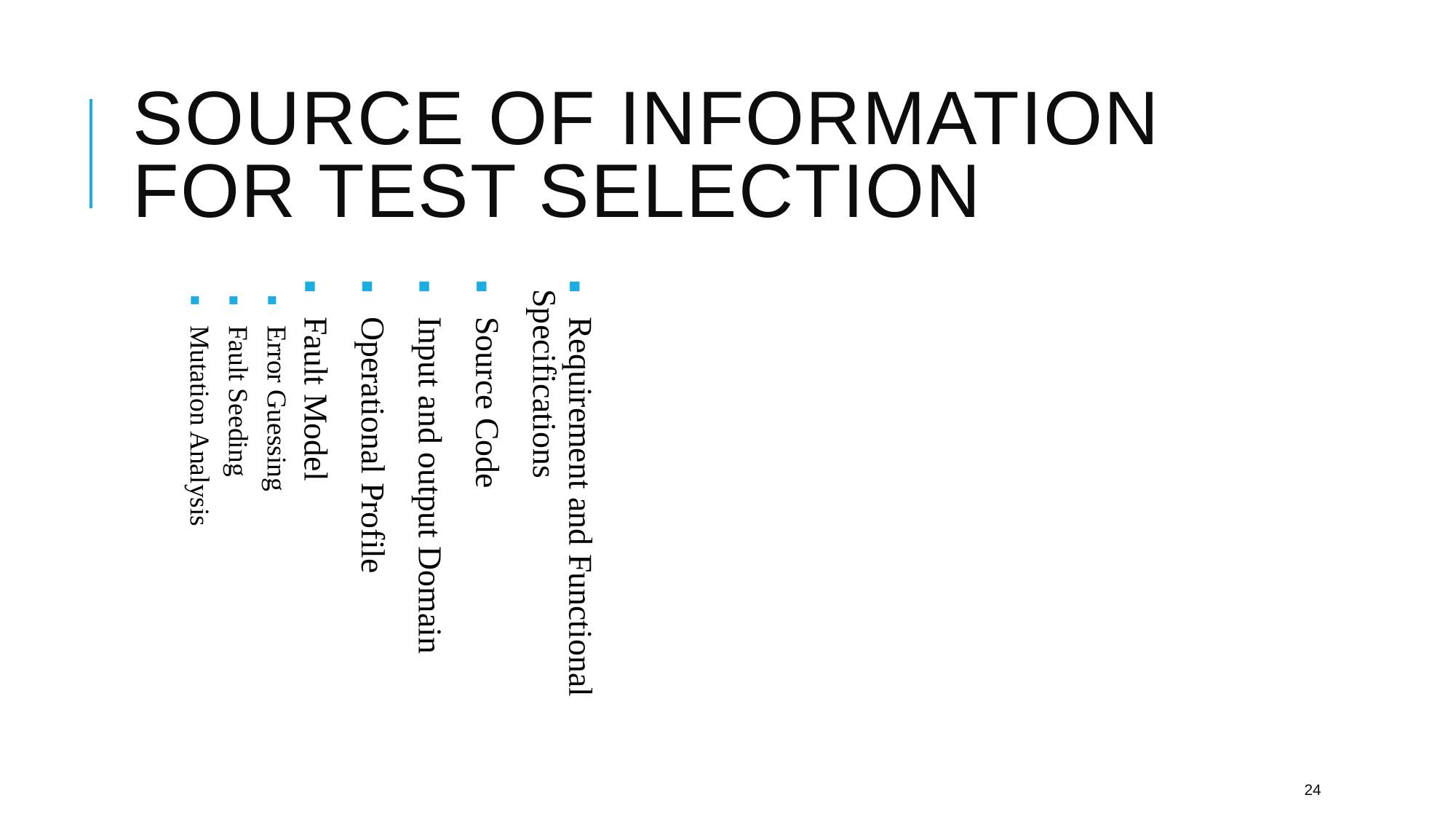

Source of Information for Test Selection
 Requirement and Functional Specifications
 Source Code
 Input and output Domain
 Operational Profile
 Fault Model
 Error Guessing
 Fault Seeding
 Mutation Analysis

24